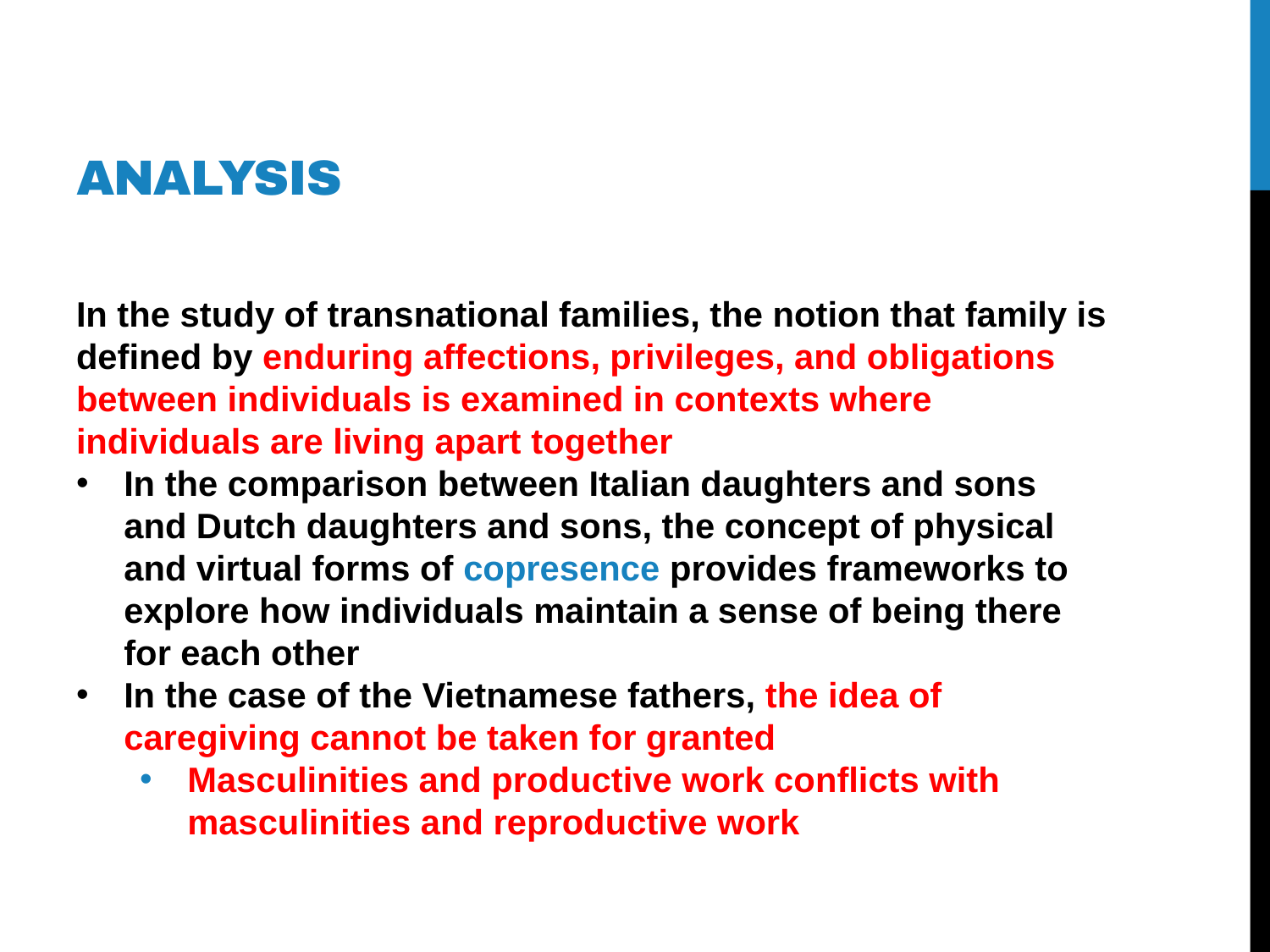

# Analysis

In the study of transnational families, the notion that family is defined by enduring affections, privileges, and obligations between individuals is examined in contexts where individuals are living apart together
In the comparison between Italian daughters and sons and Dutch daughters and sons, the concept of physical and virtual forms of copresence provides frameworks to explore how individuals maintain a sense of being there for each other
In the case of the Vietnamese fathers, the idea of caregiving cannot be taken for granted
Masculinities and productive work conflicts with masculinities and reproductive work